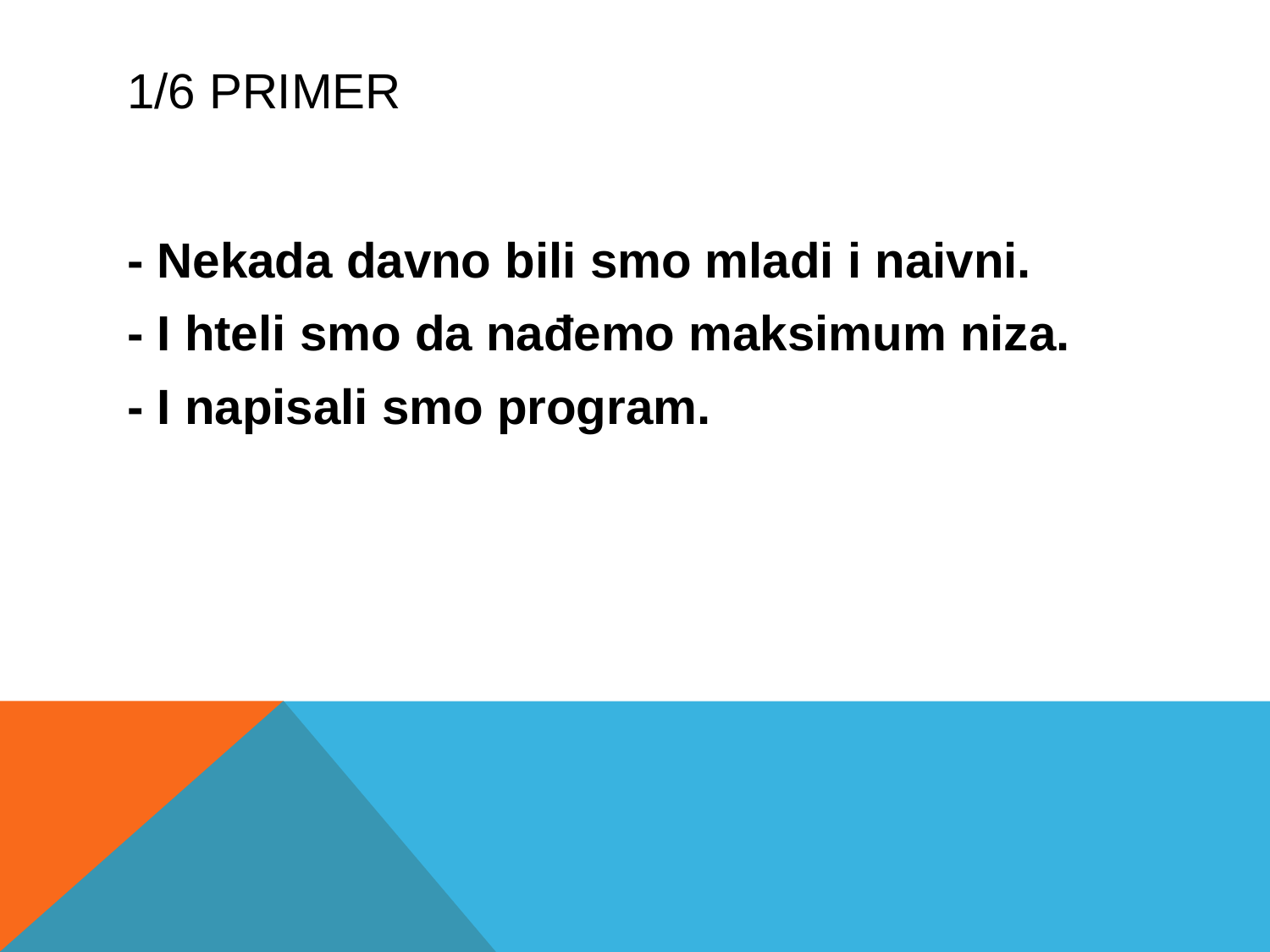

# 1/6 PRIMER
- Nekada davno bili smo mladi i naivni.
- I hteli smo da nađemo maksimum niza.
- I napisali smo program.